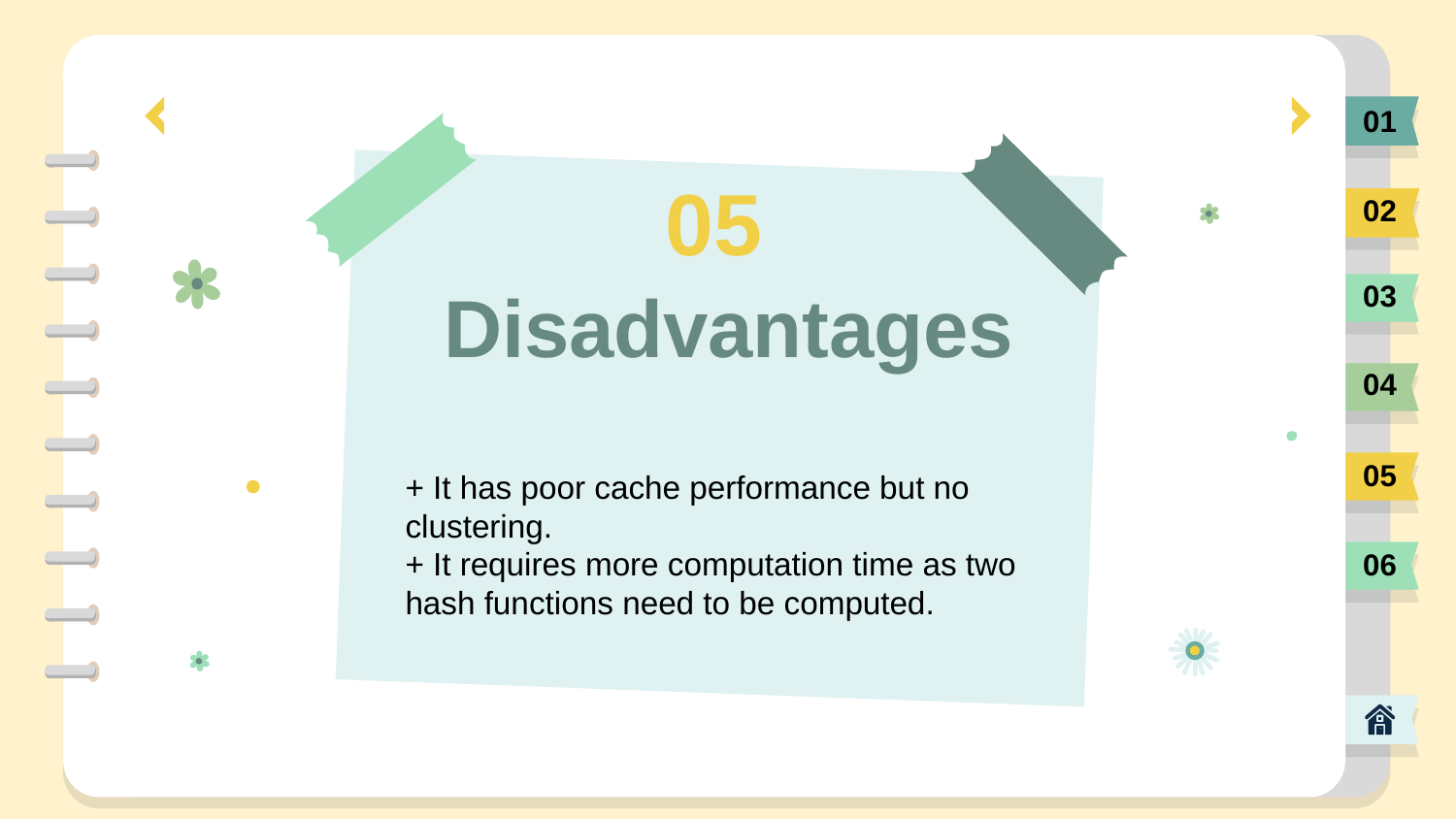

01

05
02
03
# Disadvantages
04
05
+ It has poor cache performance but no clustering.
+ It requires more computation time as two hash functions need to be computed.
06